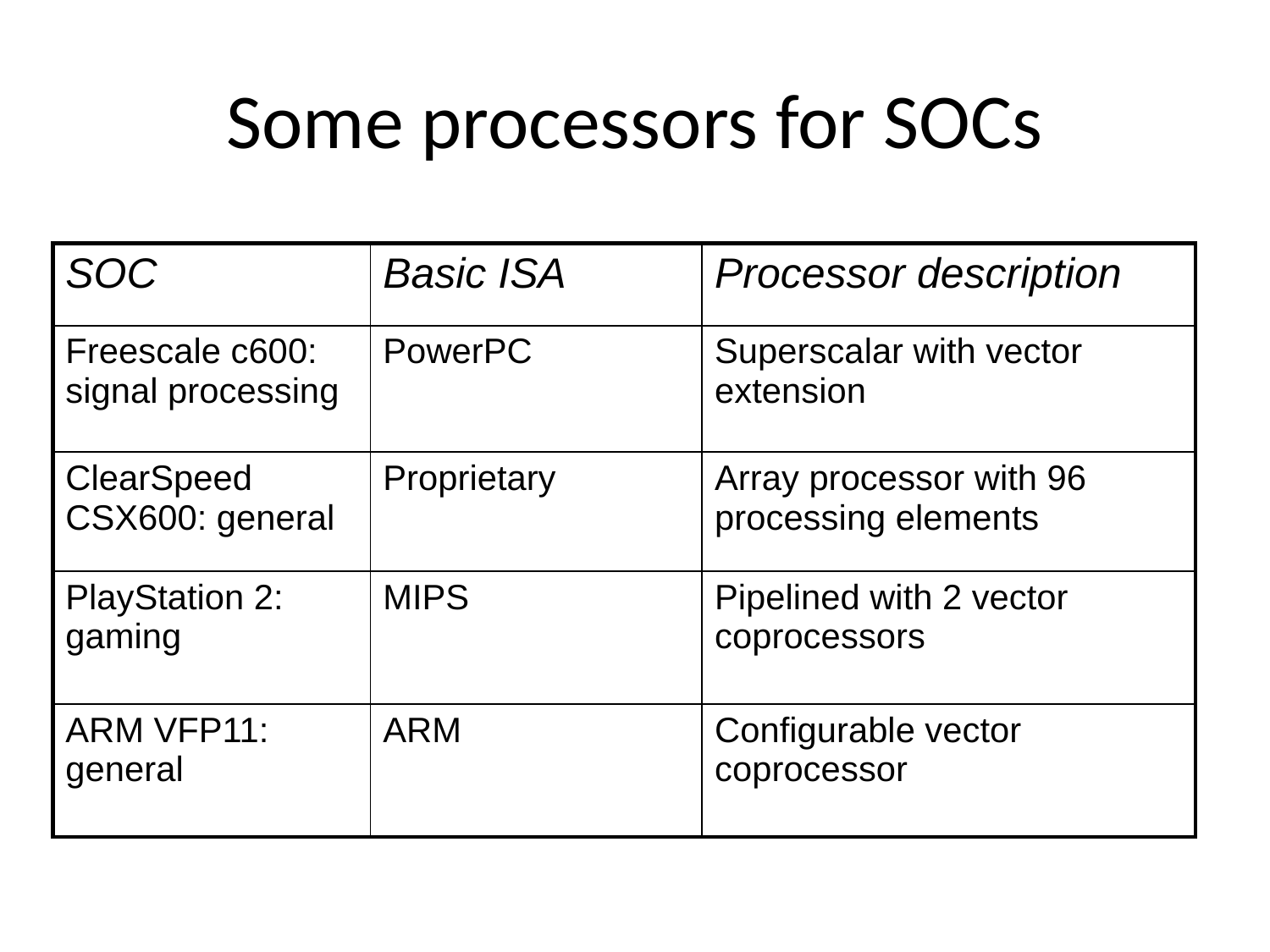

# Some processors for SOCs
| SOC | Basic ISA | Processor description |
| --- | --- | --- |
| Freescale c600: signal processing | PowerPC | Superscalar with vector extension |
| ClearSpeed CSX600: general | Proprietary | Array processor with 96 processing elements |
| PlayStation 2: gaming | MIPS | Pipelined with 2 vector coprocessors |
| ARM VFP11: general | ARM | Configurable vector coprocessor |